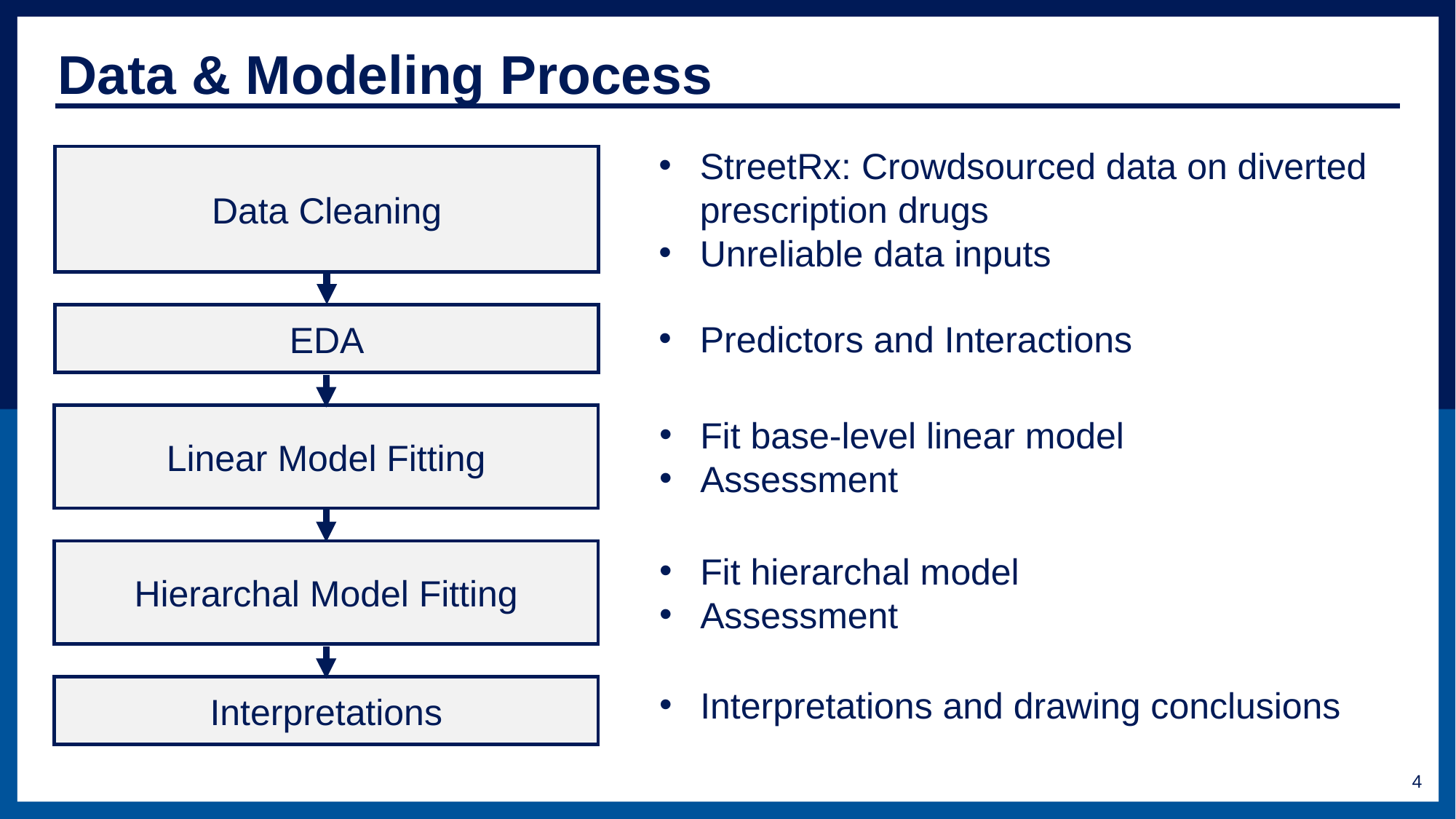

Data & Modeling Process
StreetRx: Crowdsourced data on diverted prescription drugs
Unreliable data inputs
Data Cleaning
EDA
Predictors and Interactions
Linear Model Fitting
Fit base-level linear model
Assessment
Hierarchal Model Fitting
Fit hierarchal model
Assessment
Interpretations
Interpretations and drawing conclusions

4